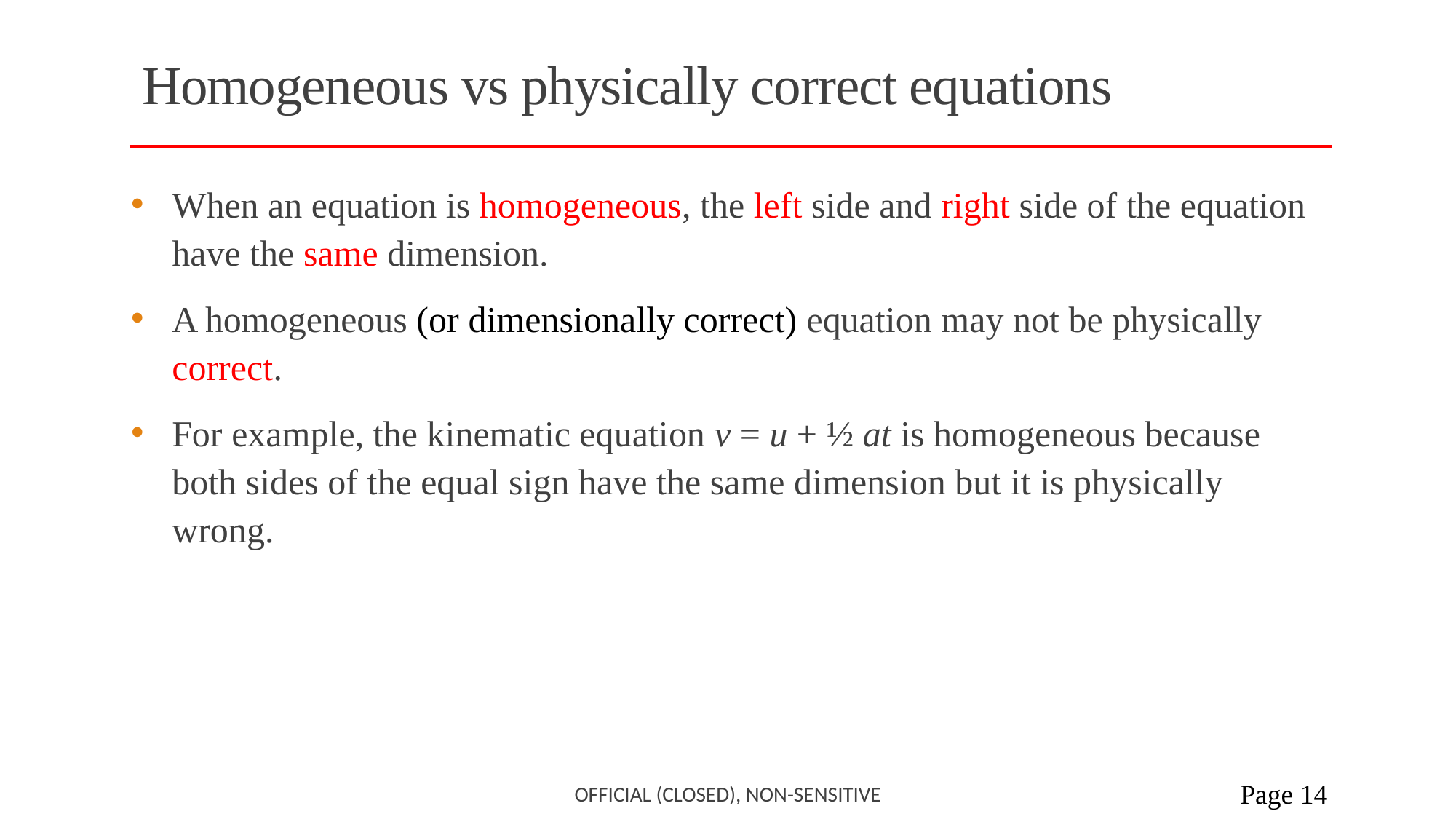

# Homogeneous vs physically correct equations
When an equation is homogeneous, the left side and right side of the equation have the same dimension.
A homogeneous (or dimensionally correct) equation may not be physically correct.
For example, the kinematic equation v = u + ½ at is homogeneous because both sides of the equal sign have the same dimension but it is physically wrong.
Official (closed), Non-sensitive
 Page 14